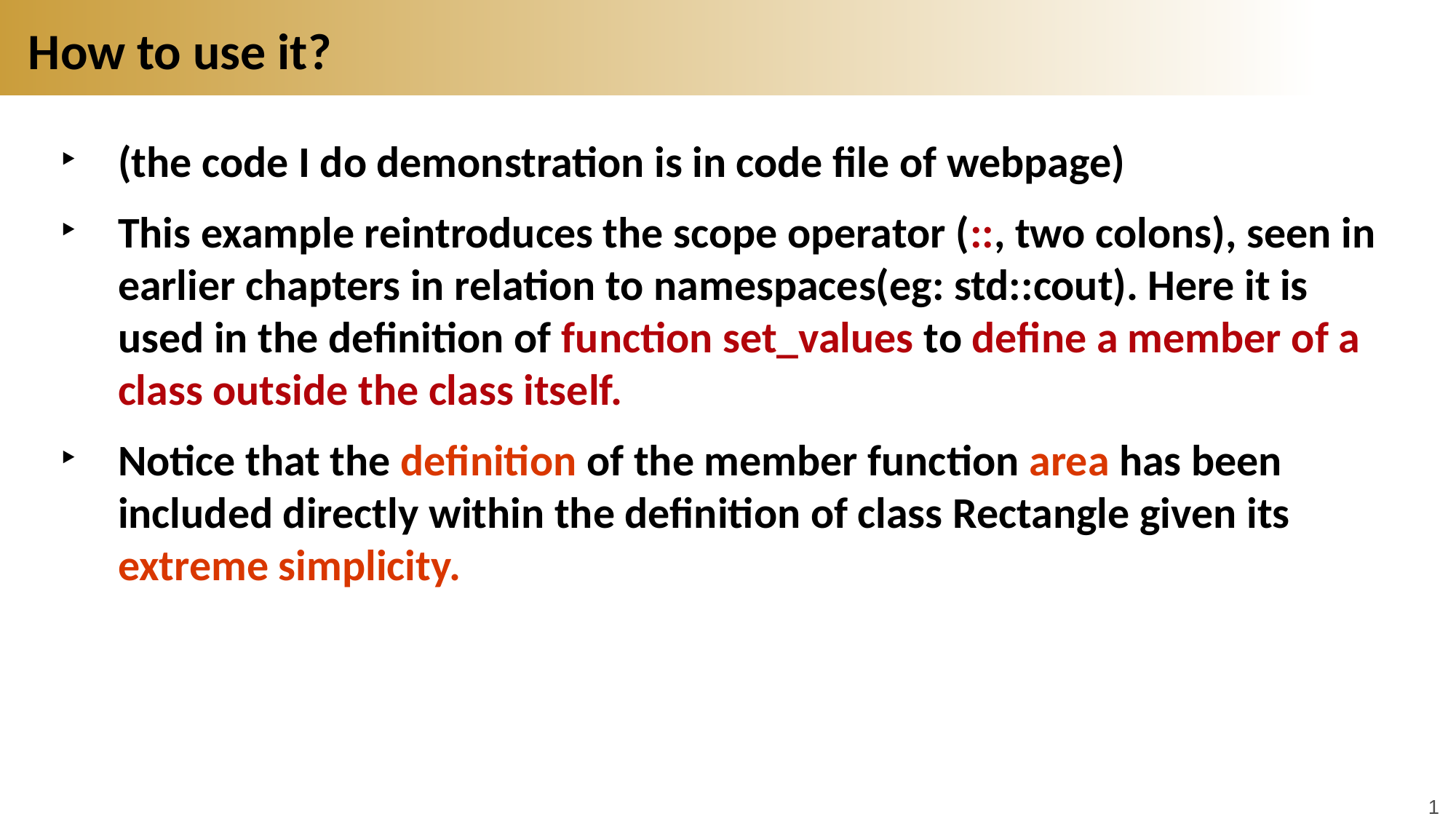

# How to use it?
(the code I do demonstration is in code file of webpage)
This example reintroduces the scope operator (::, two colons), seen in earlier chapters in relation to namespaces(eg: std::cout). Here it is used in the definition of function set_values to define a member of a class outside the class itself.
Notice that the definition of the member function area has been included directly within the definition of class Rectangle given its extreme simplicity.

13